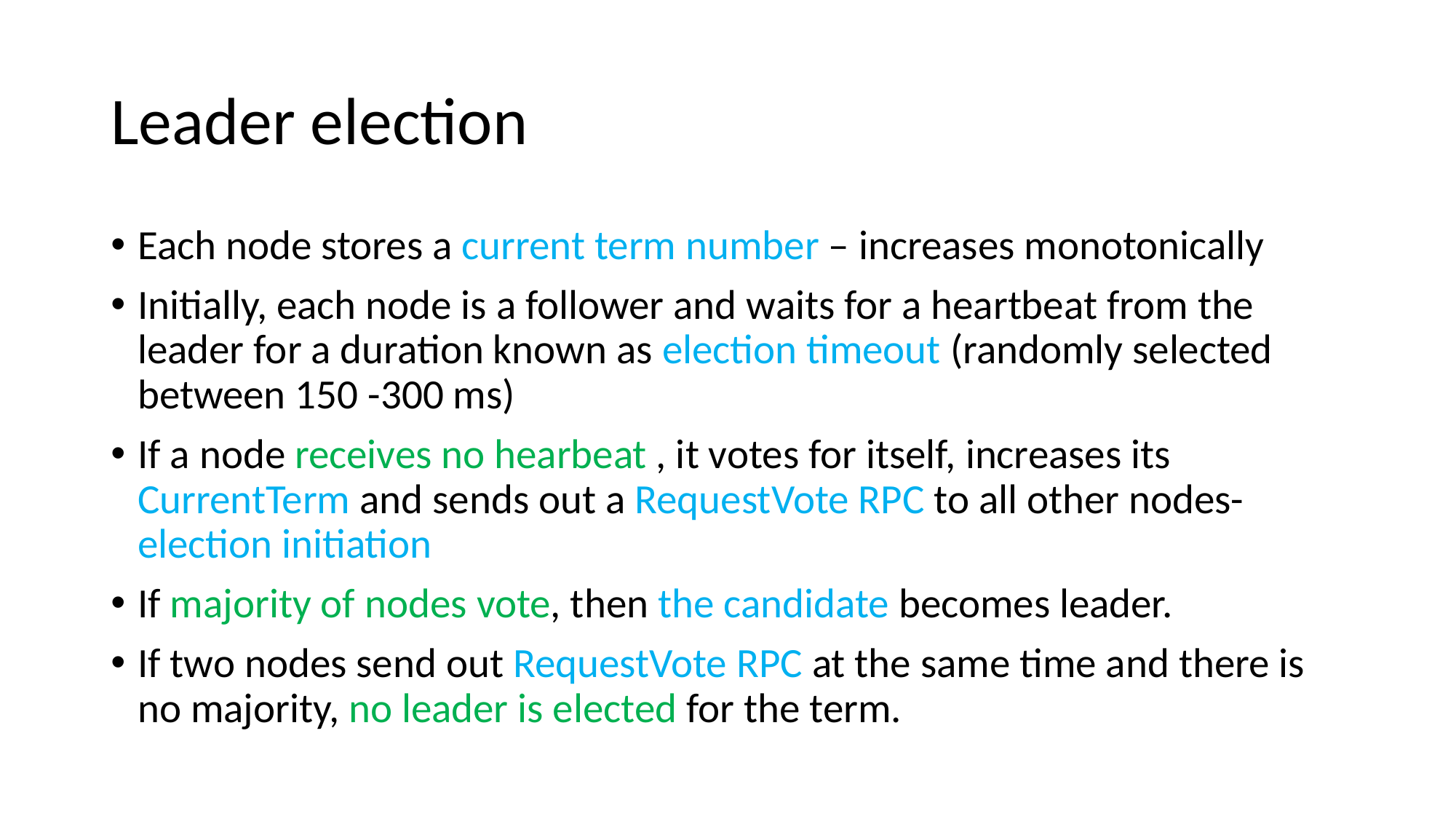

# Leader election
Each node stores a current term number – increases monotonically
Initially, each node is a follower and waits for a heartbeat from the leader for a duration known as election timeout (randomly selected between 150 -300 ms)
If a node receives no hearbeat , it votes for itself, increases its CurrentTerm and sends out a RequestVote RPC to all other nodes- election initiation
If majority of nodes vote, then the candidate becomes leader.
If two nodes send out RequestVote RPC at the same time and there is no majority, no leader is elected for the term.